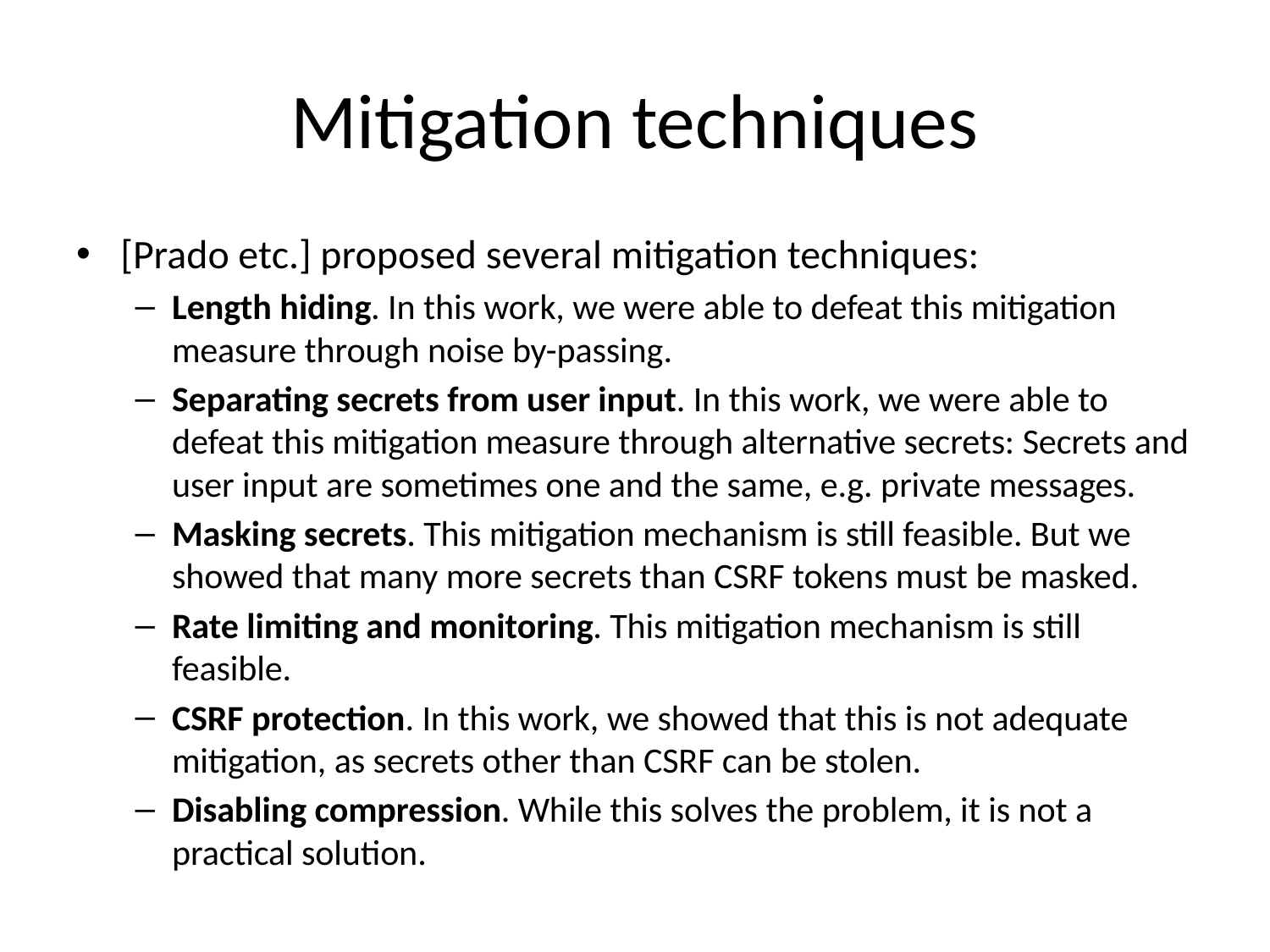

# Mitigation techniques
[Prado etc.] proposed several mitigation techniques:
Length hiding. In this work, we were able to defeat this mitigation measure through noise by-passing.
Separating secrets from user input. In this work, we were able to defeat this mitigation measure through alternative secrets: Secrets and user input are sometimes one and the same, e.g. private messages.
Masking secrets. This mitigation mechanism is still feasible. But we showed that many more secrets than CSRF tokens must be masked.
Rate limiting and monitoring. This mitigation mechanism is still feasible.
CSRF protection. In this work, we showed that this is not adequate mitigation, as secrets other than CSRF can be stolen.
Disabling compression. While this solves the problem, it is not a practical solution.